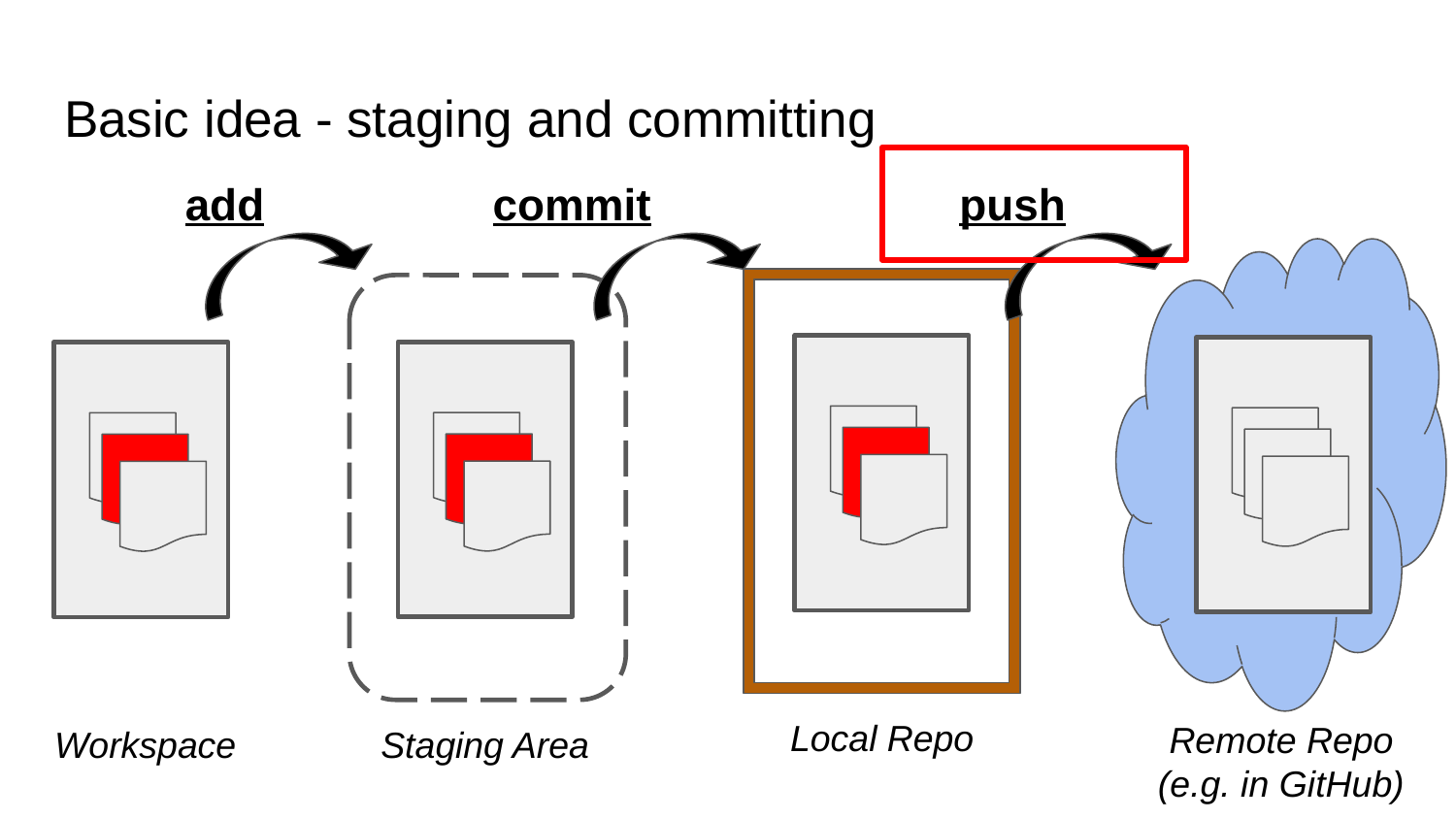

# Basic idea - staging and committing

add
commit
push

Remote Repo
(e.g. in GitHub)

Local Repo

Staging Area

Workspace